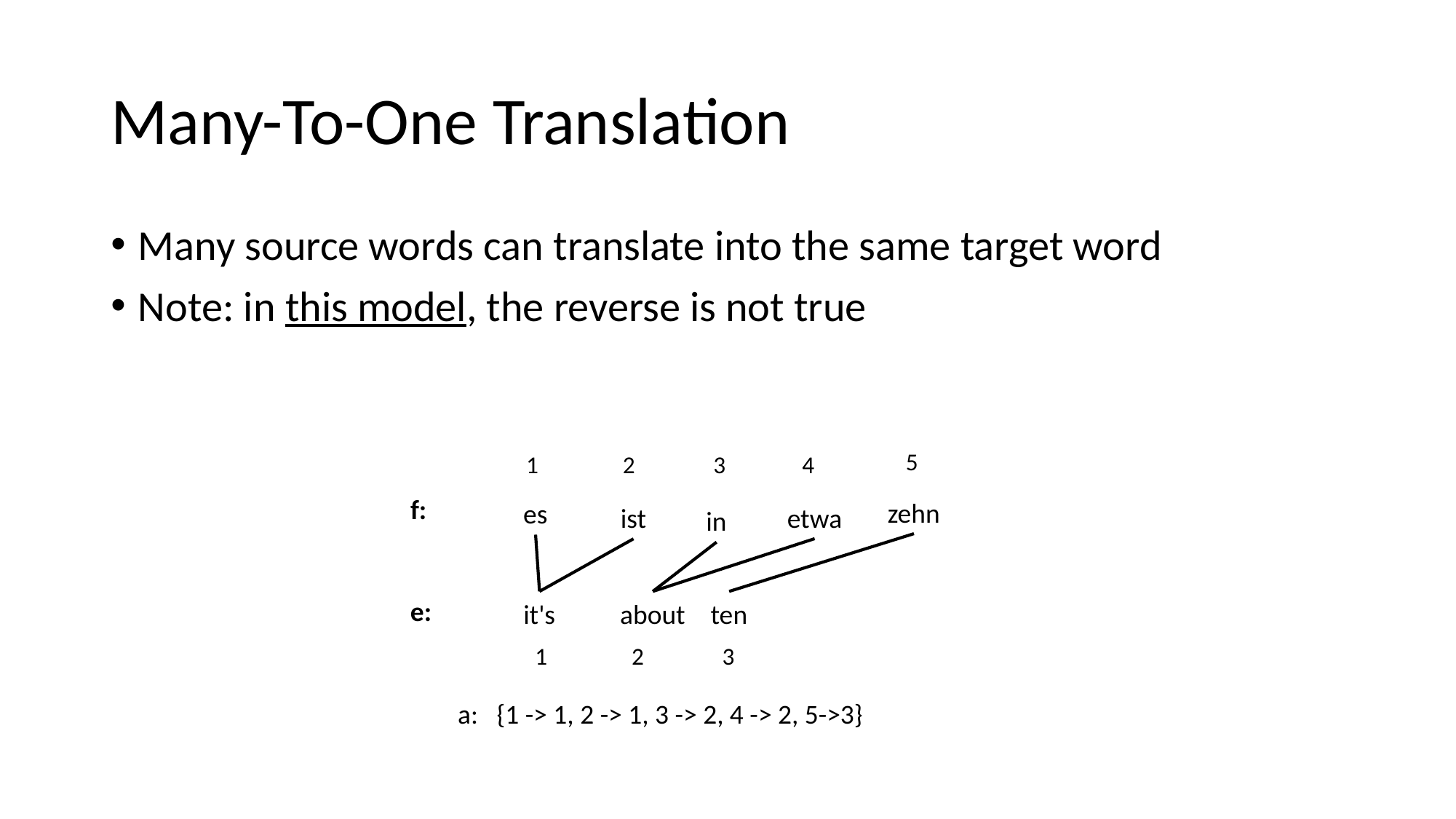

# Many-To-One Translation
Many source words can translate into the same target word
Note: in this model, the reverse is not true
5
1
2
3
4
f:
zehn
es
etwa
ist
in
e:
it's
about
ten
1
2
3
a:   {1 -> 1, 2 -> 1, 3 -> 2, 4 -> 2, 5->3}